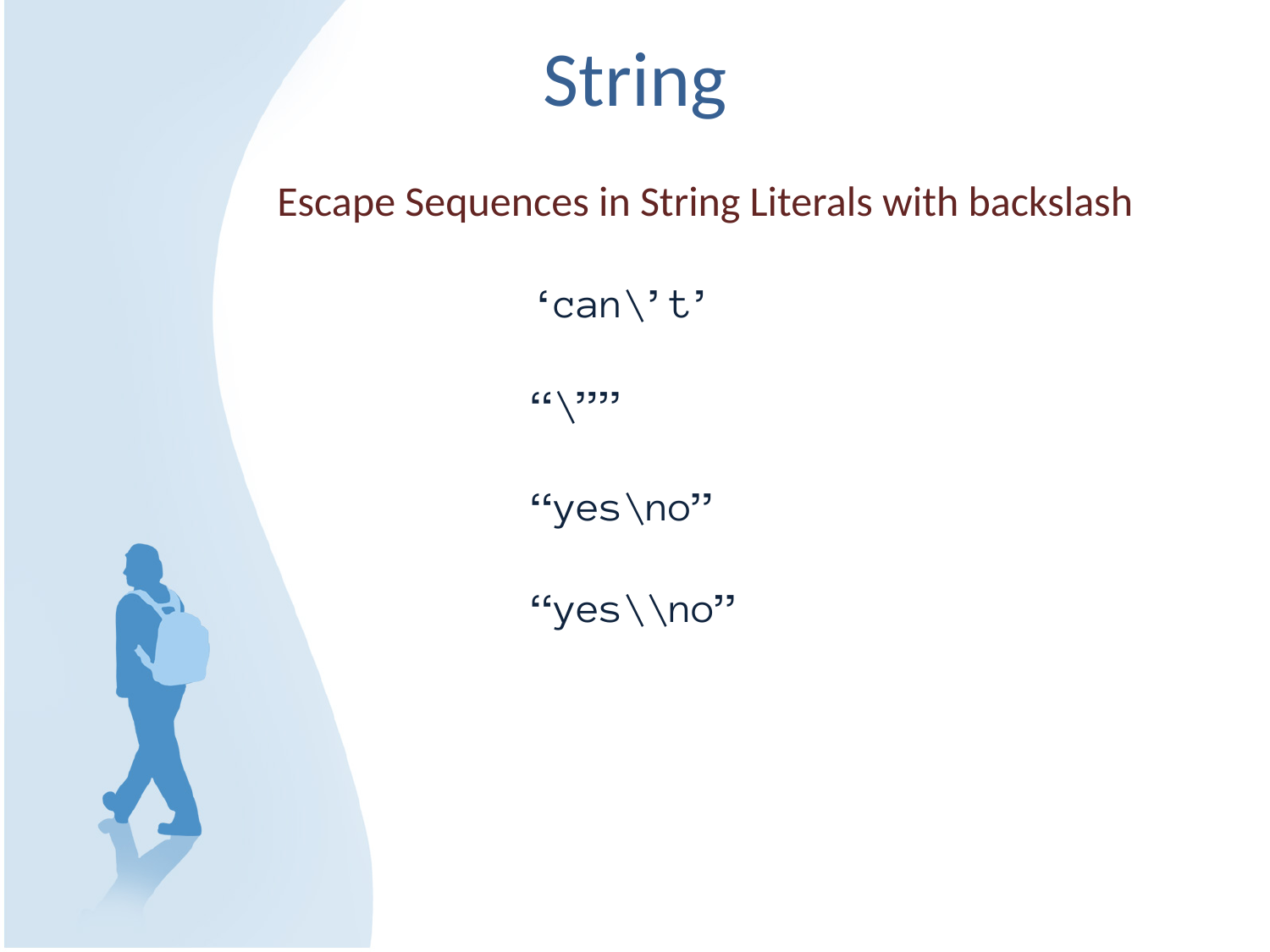

# String

Escape Sequences in String Literals with backslash

		‘can\’t’

		“\””

		“yes\no”

		“yes\\no”